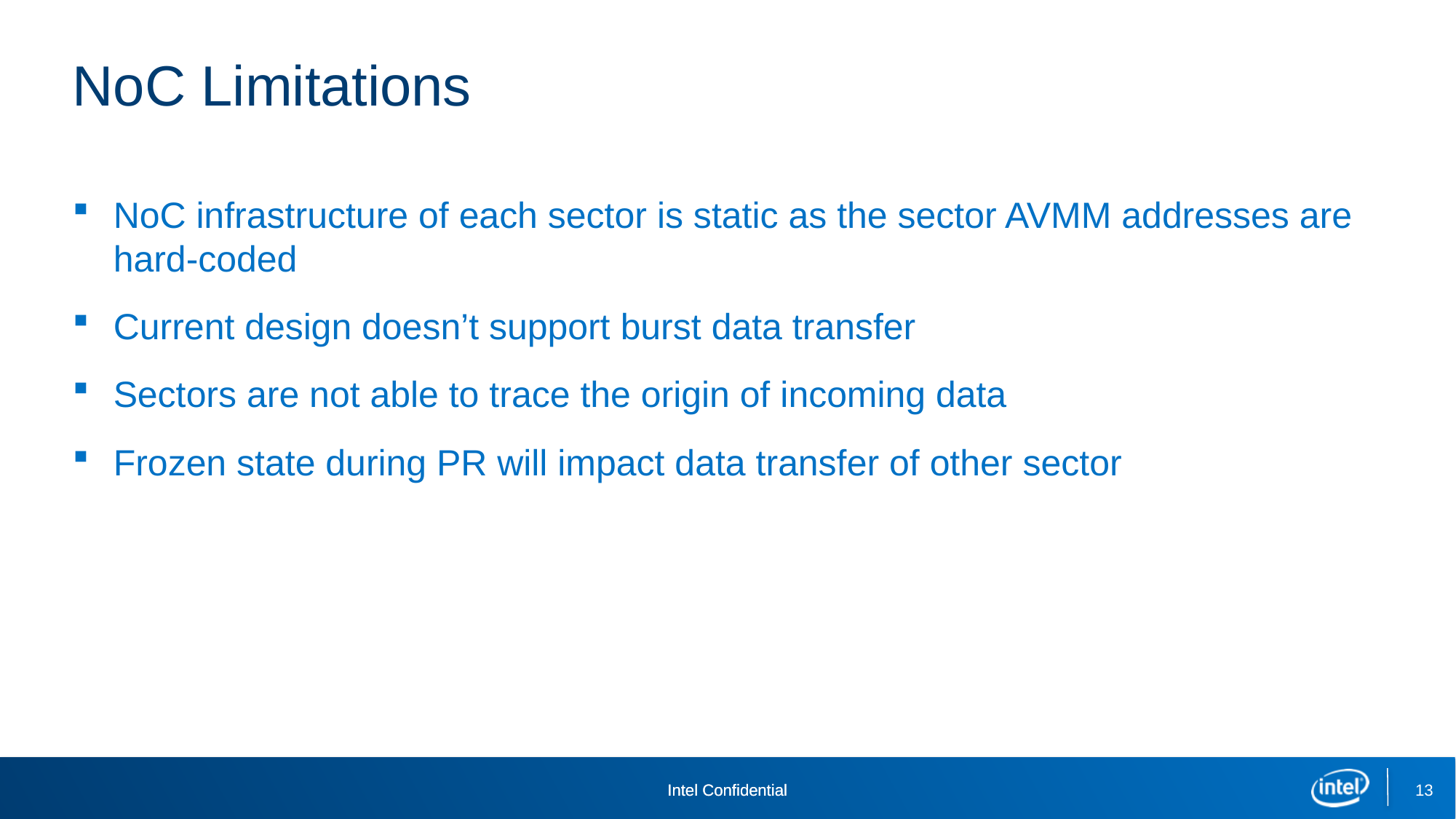

# NoC Limitations
NoC infrastructure of each sector is static as the sector AVMM addresses are hard-coded
Current design doesn’t support burst data transfer
Sectors are not able to trace the origin of incoming data
Frozen state during PR will impact data transfer of other sector
13